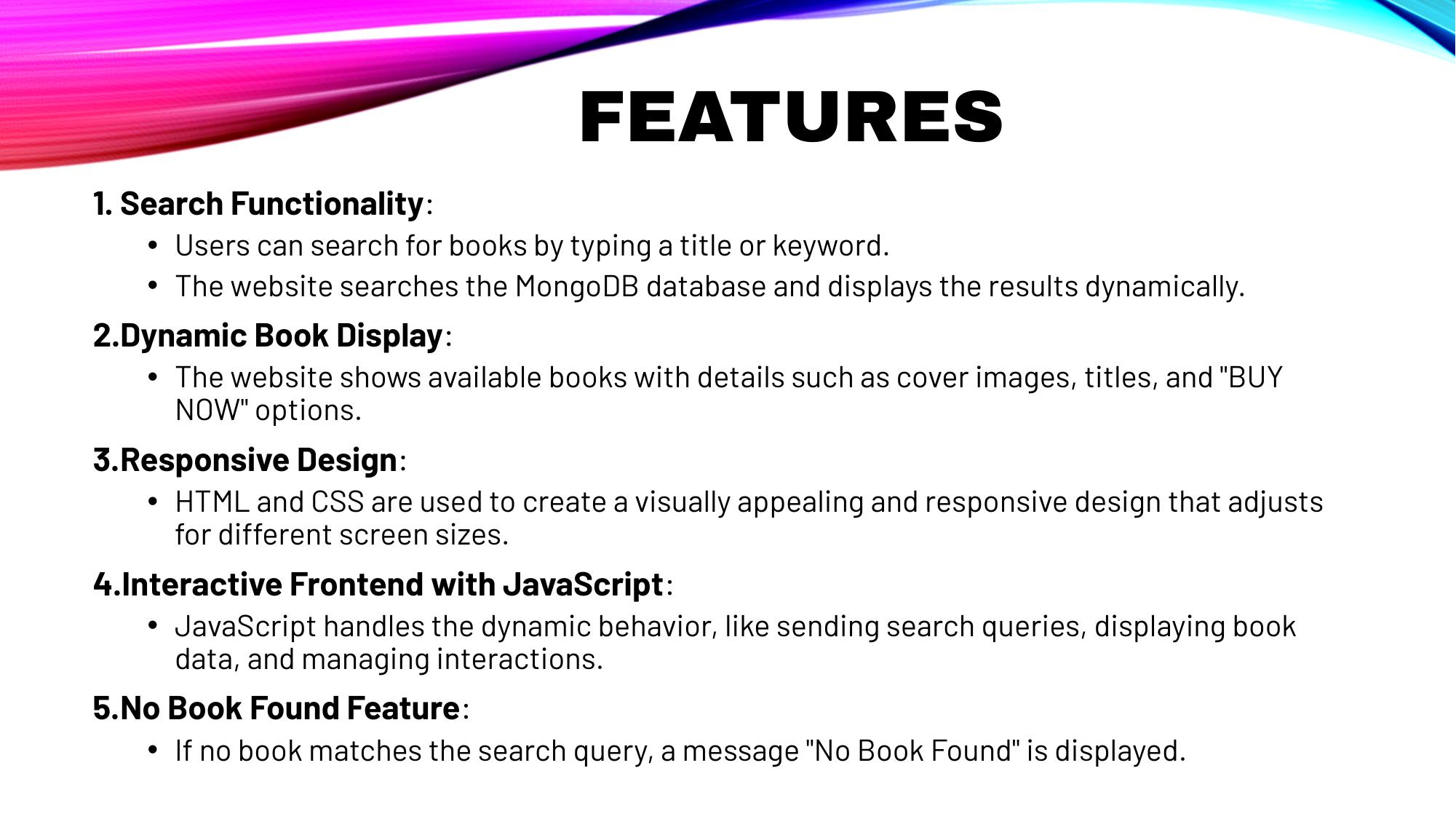

# FEATURES
Search Functionality:
Users can search for books by typing a title or keyword.
The website searches the MongoDB database and displays the results dynamically.
Dynamic Book Display:
The website shows available books with details such as cover images, titles, and "BUY NOW" options.
Responsive Design:
HTML and CSS are used to create a visually appealing and responsive design that adjusts for different screen sizes.
Interactive Frontend with JavaScript:
JavaScript handles the dynamic behavior, like sending search queries, displaying book data, and managing interactions.
No Book Found Feature:
If no book matches the search query, a message "No Book Found" is displayed.